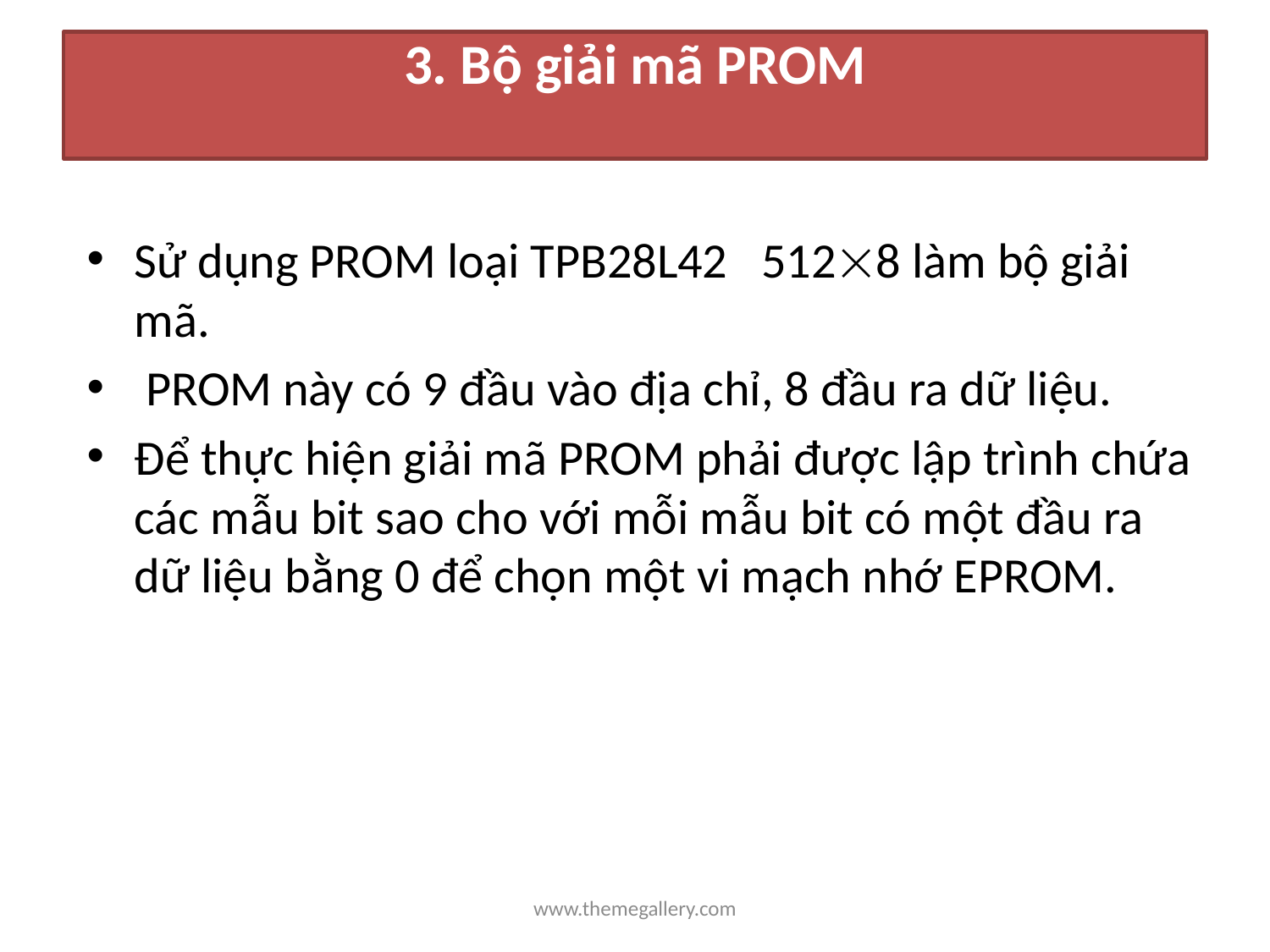

# 3. Bộ giải mã PROM
Sử dụng PROM loại TPB28L42   512×8 làm bộ giải mã.
 PROM này có 9 đầu vào địa chỉ, 8 đầu ra dữ liệu.
Để thực hiện giải mã PROM phải được lập trình chứa các mẫu bit sao cho với mỗi mẫu bit có một đầu ra dữ liệu bằng 0 để chọn một vi mạch nhớ EPROM.
www.themegallery.com